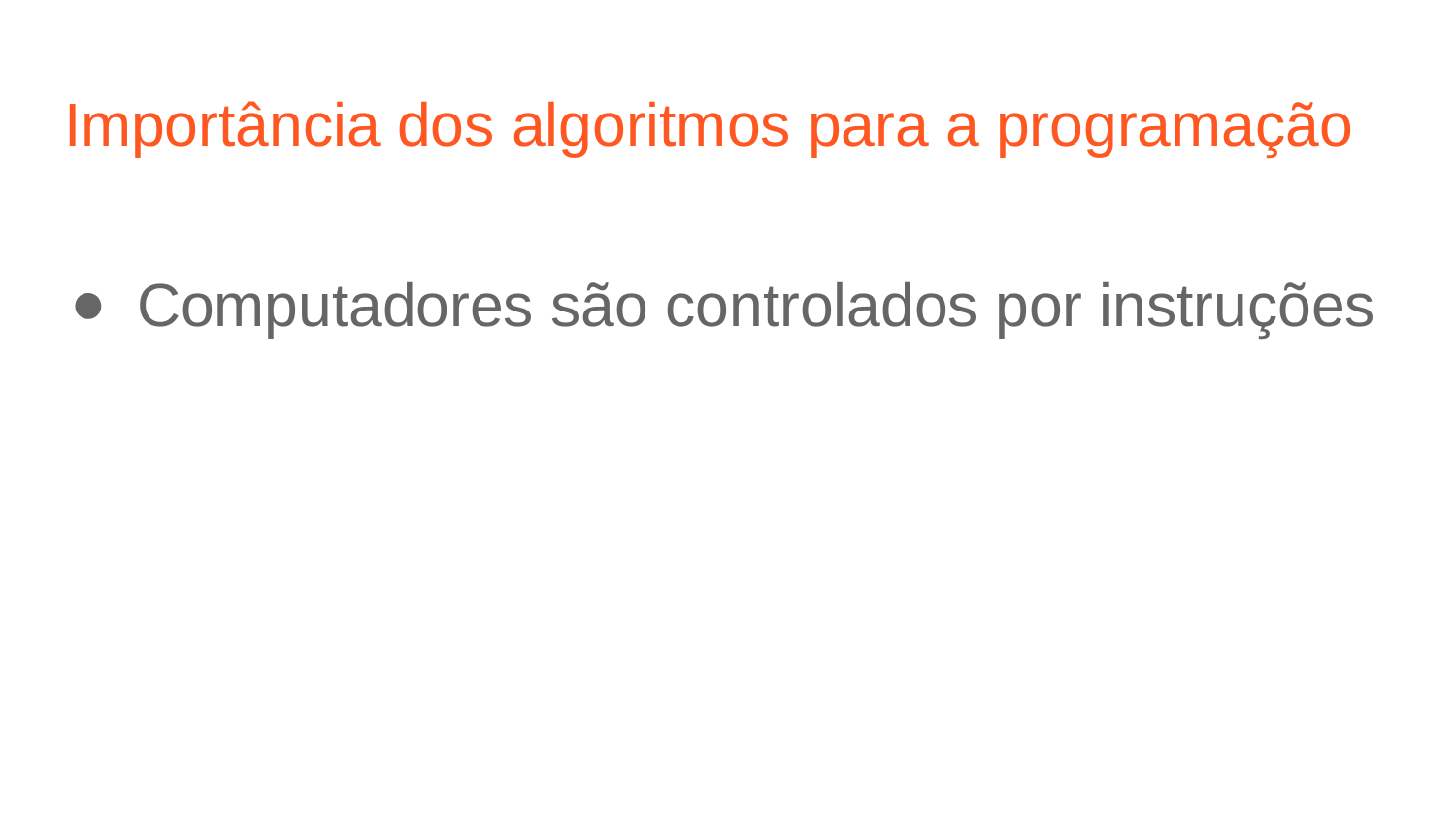

# Importância dos algoritmos para a programação
Computadores são controlados por instruções